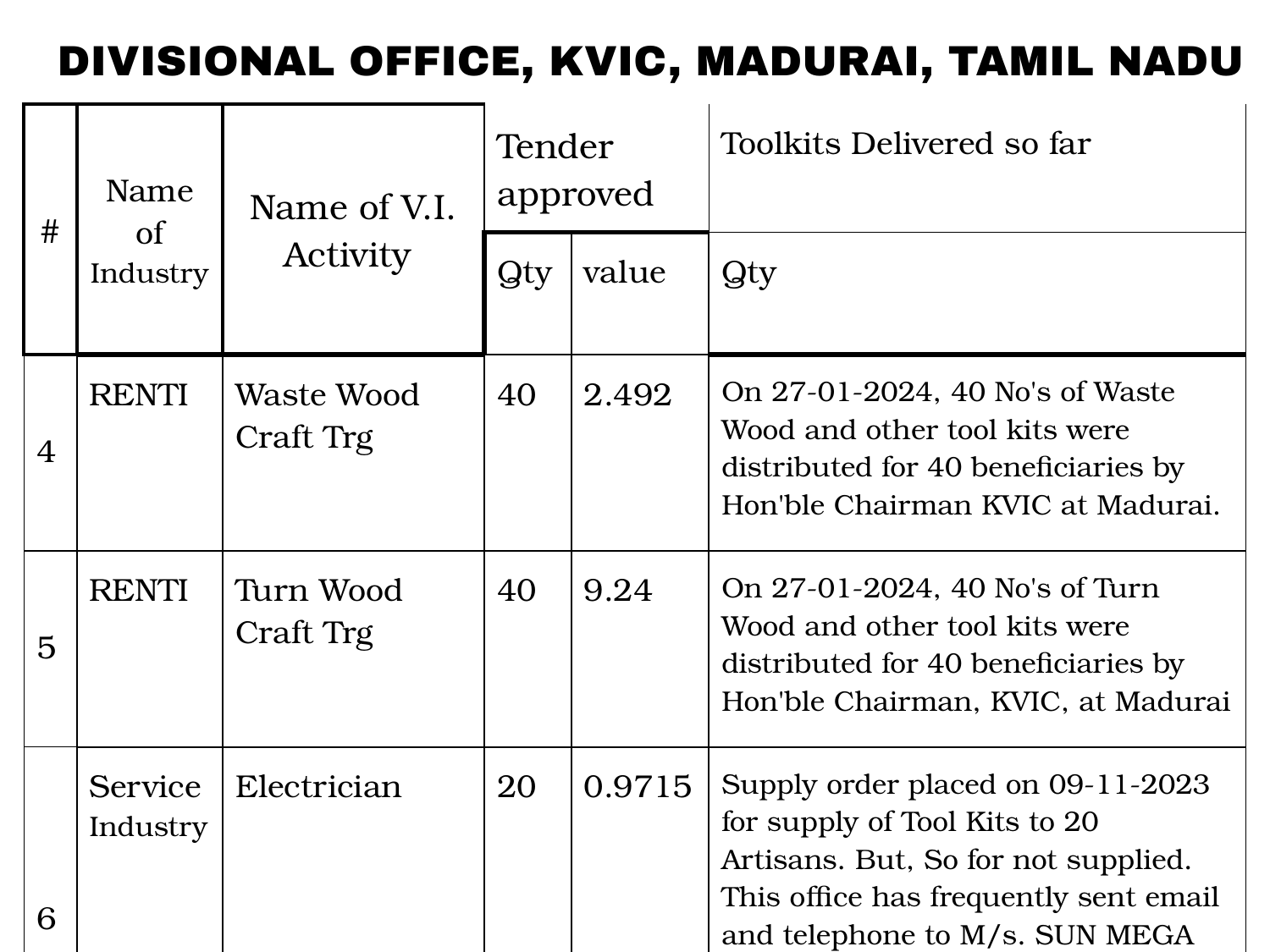

# DIVISIONAL OFFICE, KVIC, MADURAI, TAMIL NADU
| # | Name of Industry | Name of V.I. Activity | Tender approved |  | Toolkits Delivered so far |
| --- | --- | --- | --- | --- | --- |
|  |  |  | Qty | value | Qty |
| 4 | RENTI | Waste Wood Craft Trg | 40 | 2.492 | On 27-01-2024, 40 No's of Waste Wood and other tool kits were distributed for 40 beneficiaries by Hon'ble Chairman KVIC at Madurai. |
| 5 | RENTI | Turn Wood Craft Trg | 40 | 9.24 | On 27-01-2024, 40 No's of Turn Wood and other tool kits were distributed for 40 beneficiaries by Hon'ble Chairman, KVIC, at Madurai |
| 6 | Service Industry | Electrician | 20 | 0.9715 | Supply order placed on 09-11-2023 for supply of Tool Kits to 20 Artisans. But, So for not supplied. This office has frequently sent email and telephone to M/s. SUN MEGA VENTURES PRIVATE LTD., New Delhi bu there is no response from their end. |